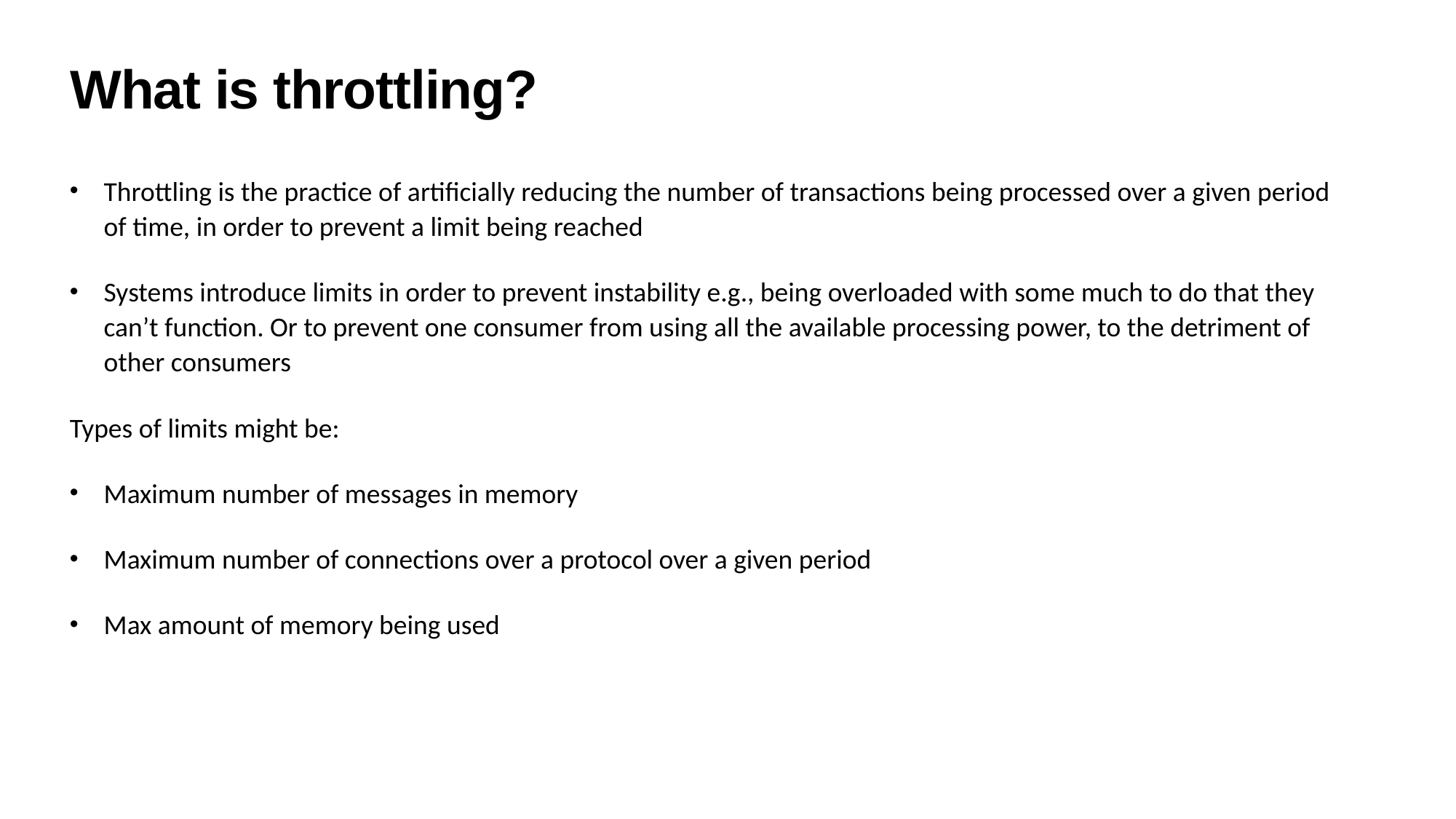

# What is throttling?
Throttling is the practice of artificially reducing the number of transactions being processed over a given period of time, in order to prevent a limit being reached
Systems introduce limits in order to prevent instability e.g., being overloaded with some much to do that they can’t function. Or to prevent one consumer from using all the available processing power, to the detriment of other consumers
Types of limits might be:
Maximum number of messages in memory
Maximum number of connections over a protocol over a given period
Max amount of memory being used